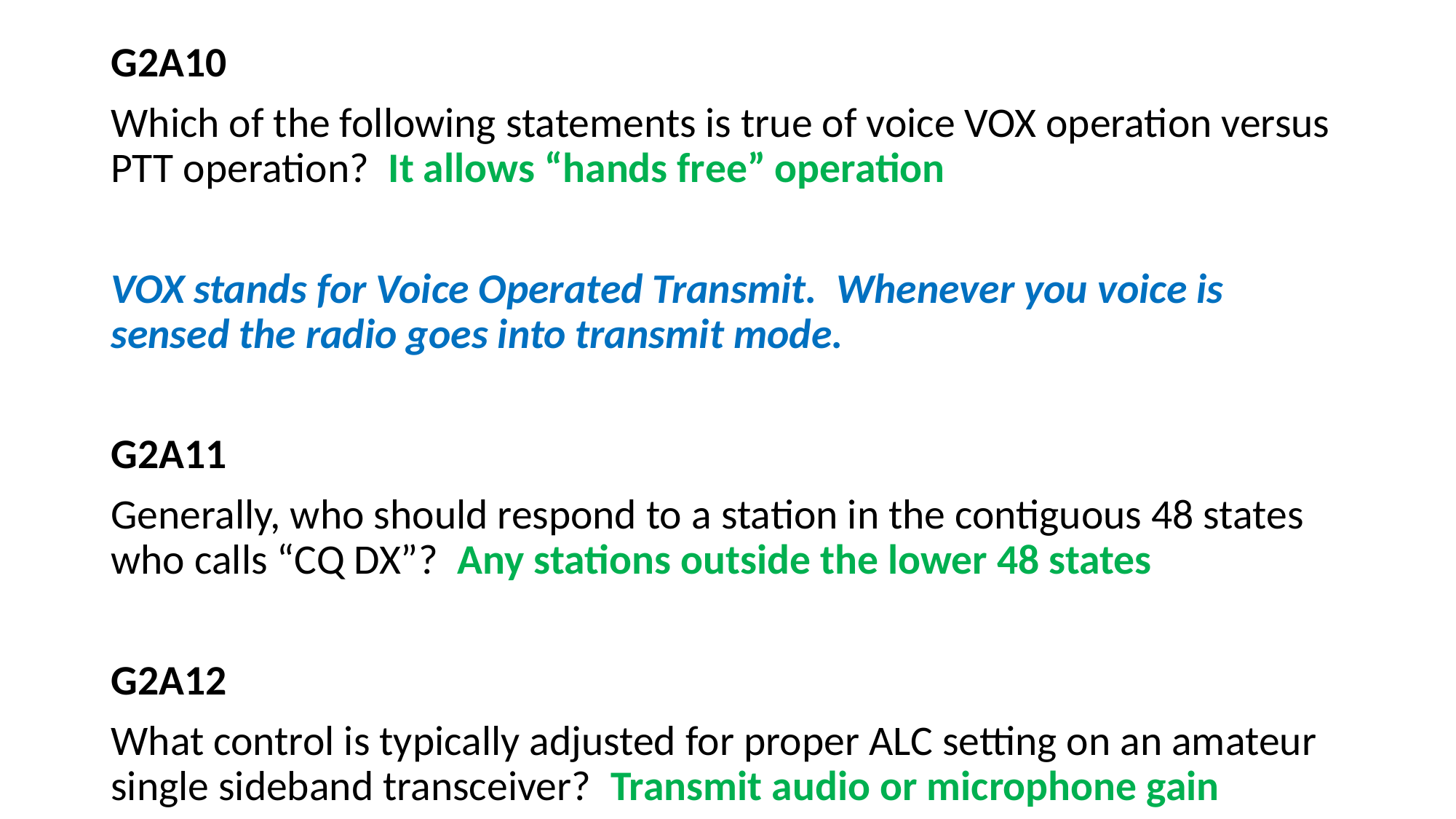

G2A10
Which of the following statements is true of voice VOX operation versus PTT operation?  It allows “hands free” operation

VOX stands for Voice Operated Transmit.  Whenever you voice is sensed the radio goes into transmit mode.

G2A11
Generally, who should respond to a station in the contiguous 48 states who calls “CQ DX”?  Any stations outside the lower 48 states

G2A12
What control is typically adjusted for proper ALC setting on an amateur single sideband transceiver?  Transmit audio or microphone gain